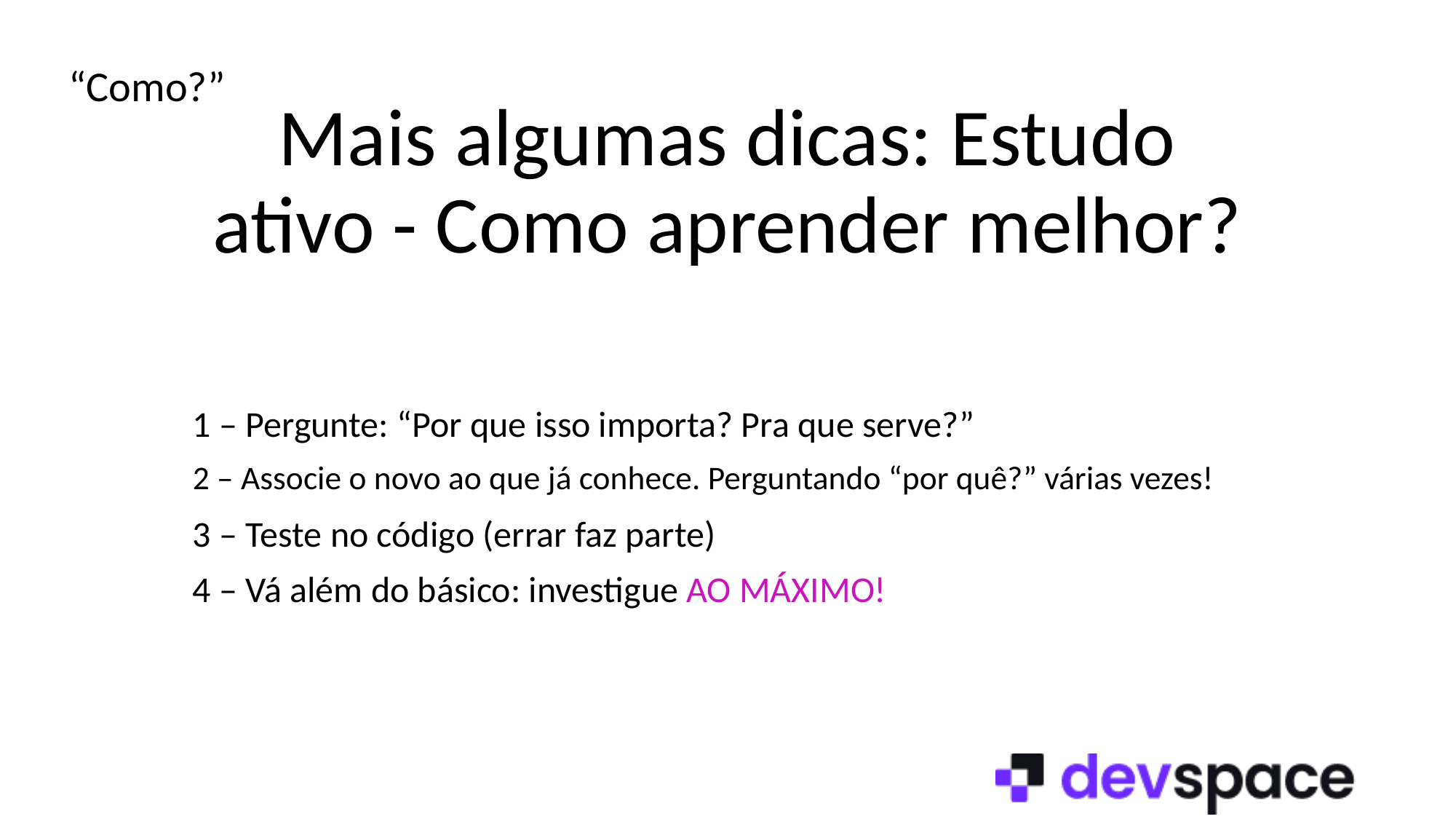

“Como?”
# Mais algumas dicas: Estudo ativo - Como aprender melhor?
1 – Pergunte: “Por que isso importa? Pra que serve?”
2 – Associe o novo ao que já conhece. Perguntando “por quê?” várias vezes!
3 – Teste no código (errar faz parte)
4 – Vá além do básico: investigue AO MÁXIMO!